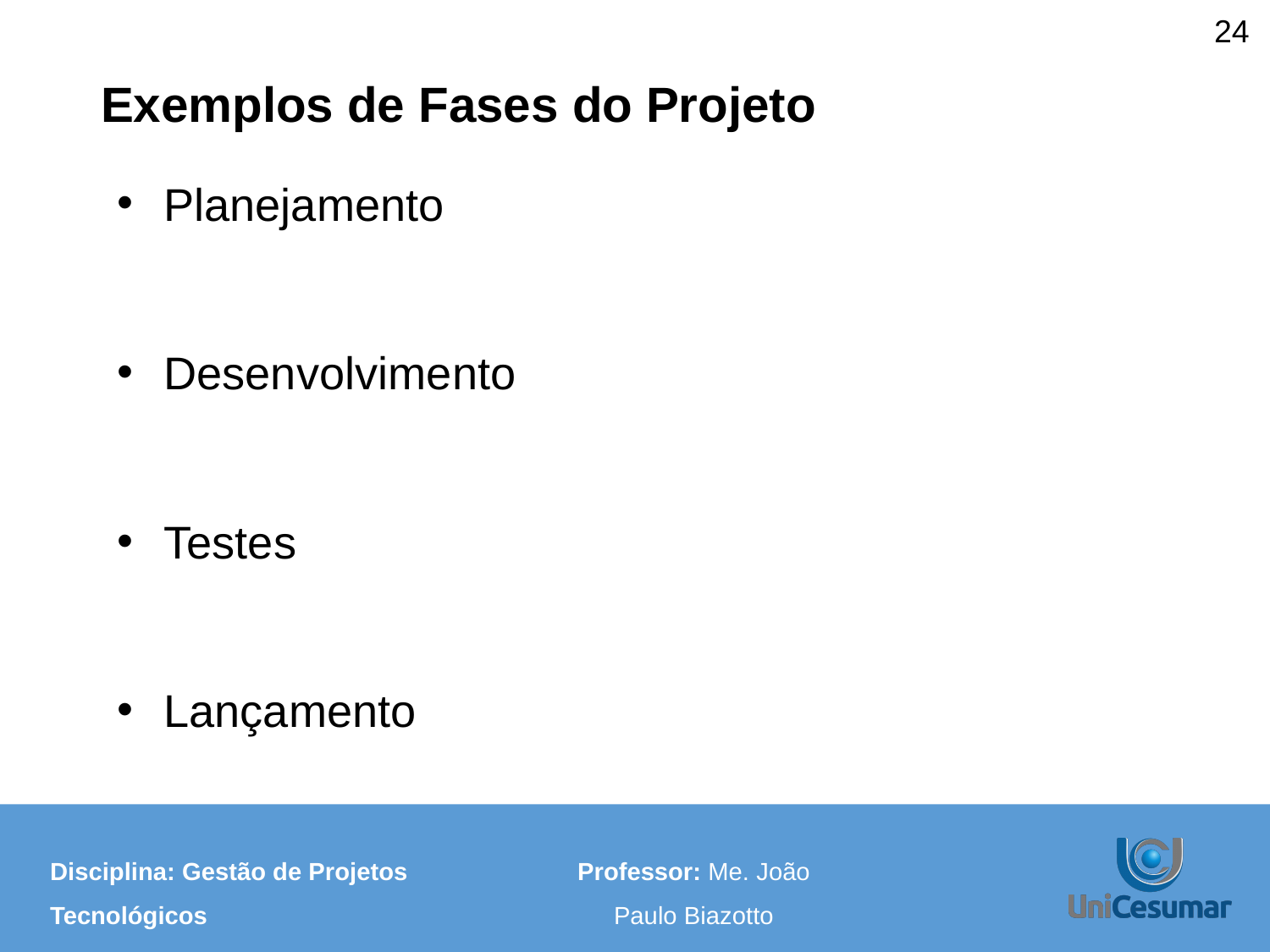

24
# Exemplos de Fases do Projeto
Planejamento

Desenvolvimento

Testes

Lançamento